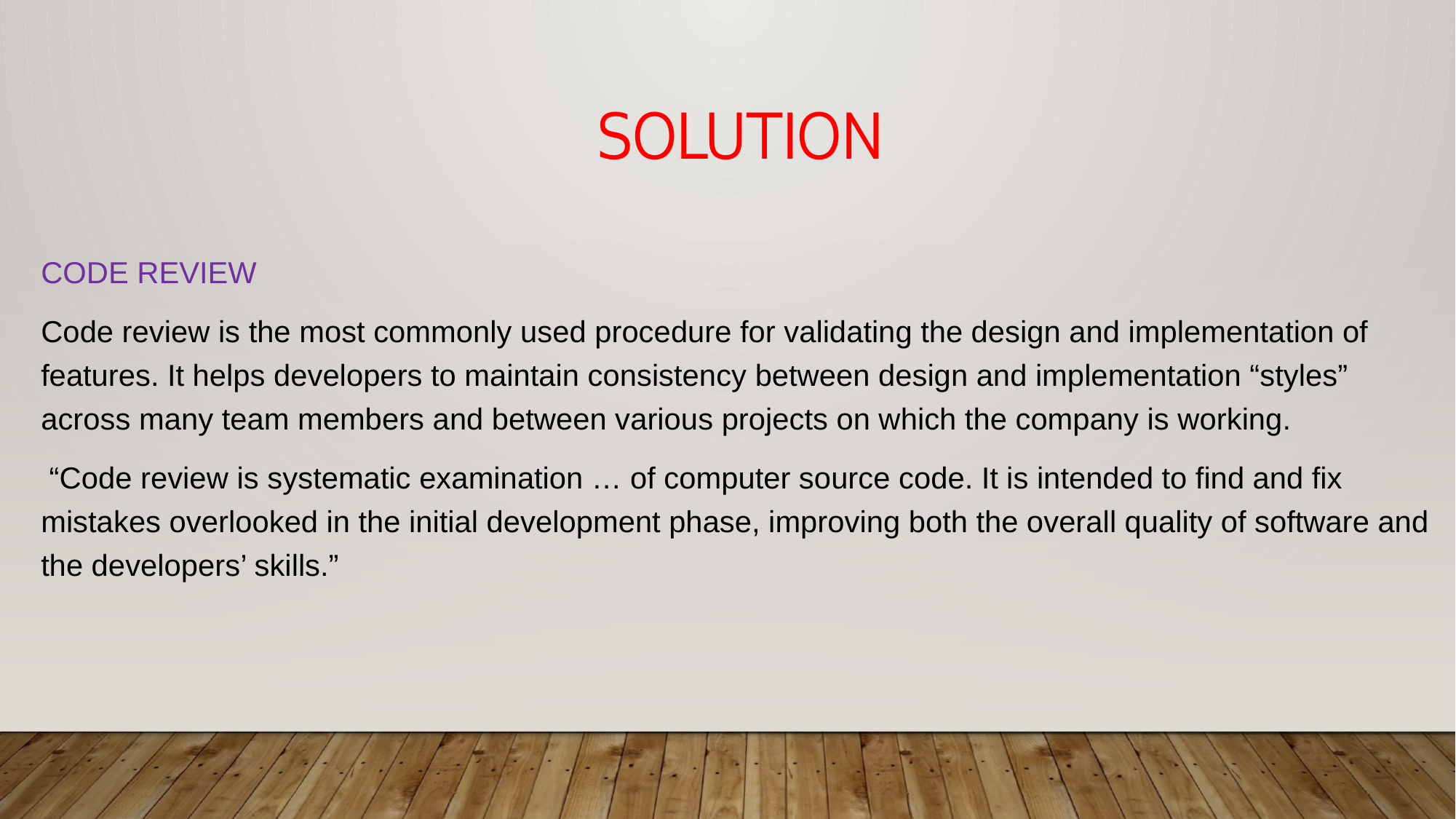

SOLUTION
CODE REVIEW
Code review is the most commonly used procedure for validating the design and implementation of features. It helps developers to maintain consistency between design and implementation “styles” across many team members and between various projects on which the company is working.
 “Code review is systematic examination … of computer source code. It is intended to find and fix mistakes overlooked in the initial development phase, improving both the overall quality of software and the developers’ skills.”